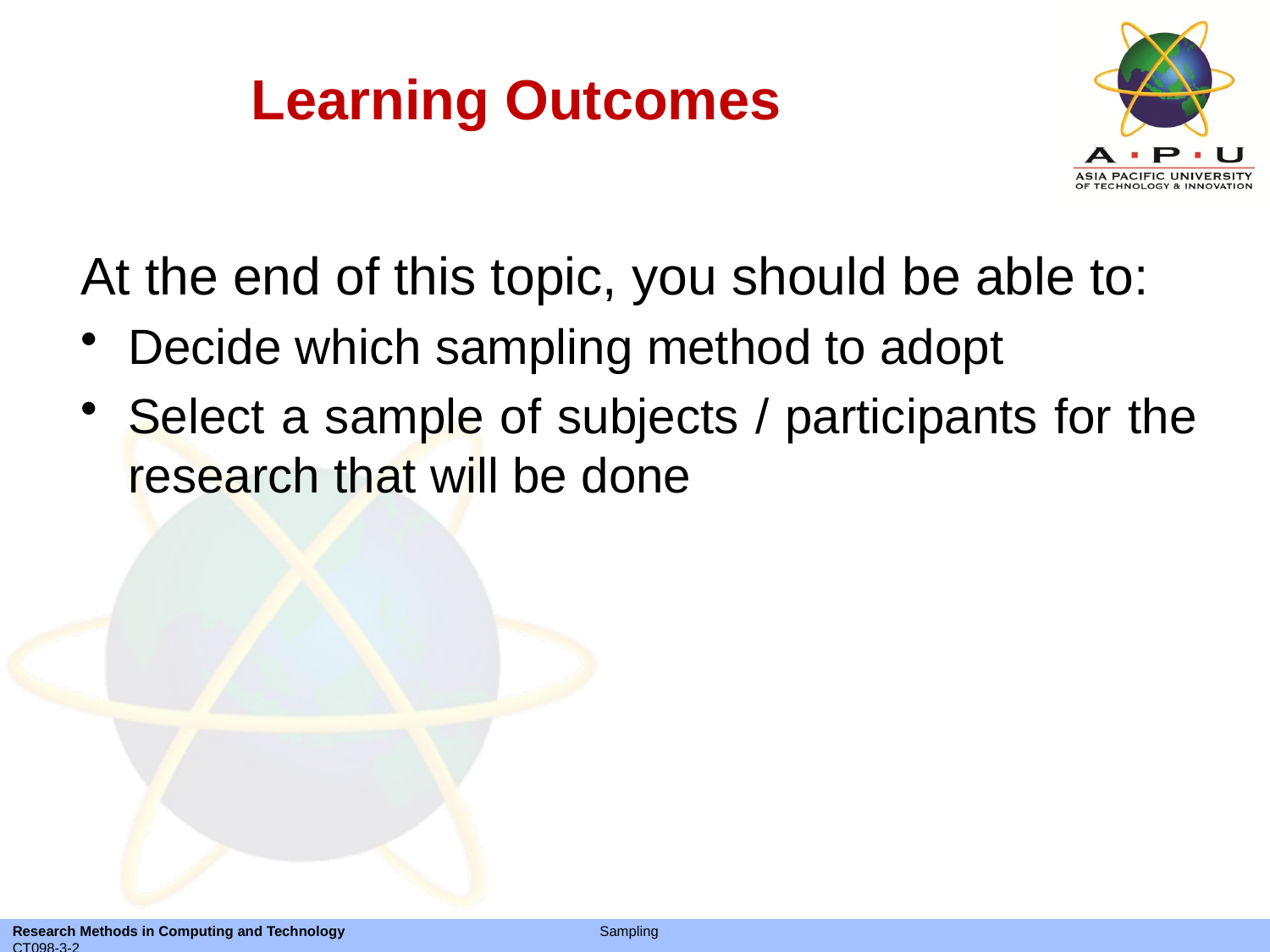

Learning Outcomes
At the end of this topic, you should be able to:
Decide which sampling method to adopt
Select a sample of subjects / participants for the research that will be done